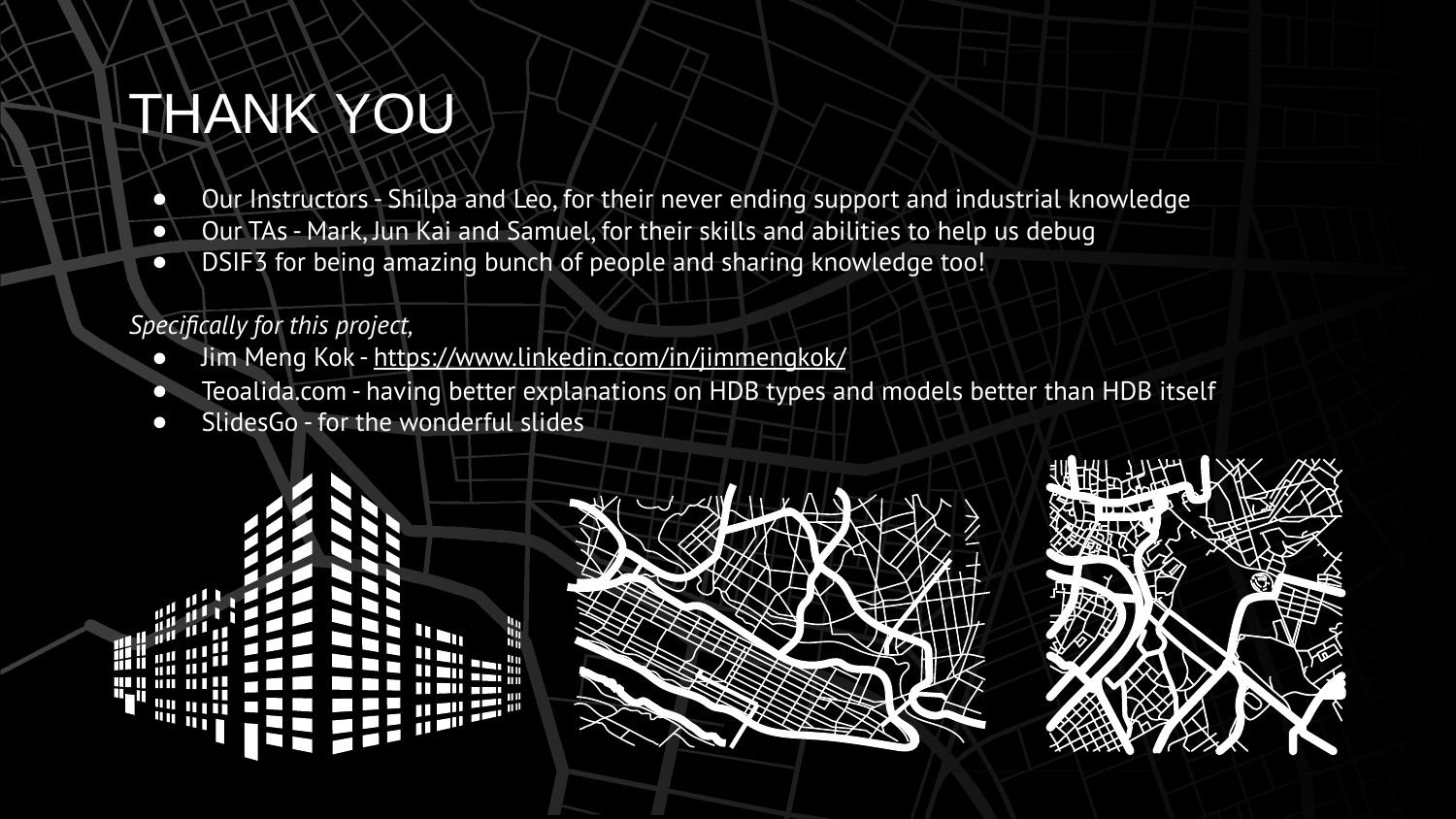

# THANK YOU
Our Instructors - Shilpa and Leo, for their never ending support and industrial knowledge
Our TAs - Mark, Jun Kai and Samuel, for their skills and abilities to help us debug
DSIF3 for being amazing bunch of people and sharing knowledge too!

Specifically for this project,
Jim Meng Kok - https://www.linkedin.com/in/jimmengkok/
Teoalida.com - having better explanations on HDB types and models better than HDB itself
SlidesGo - for the wonderful slides